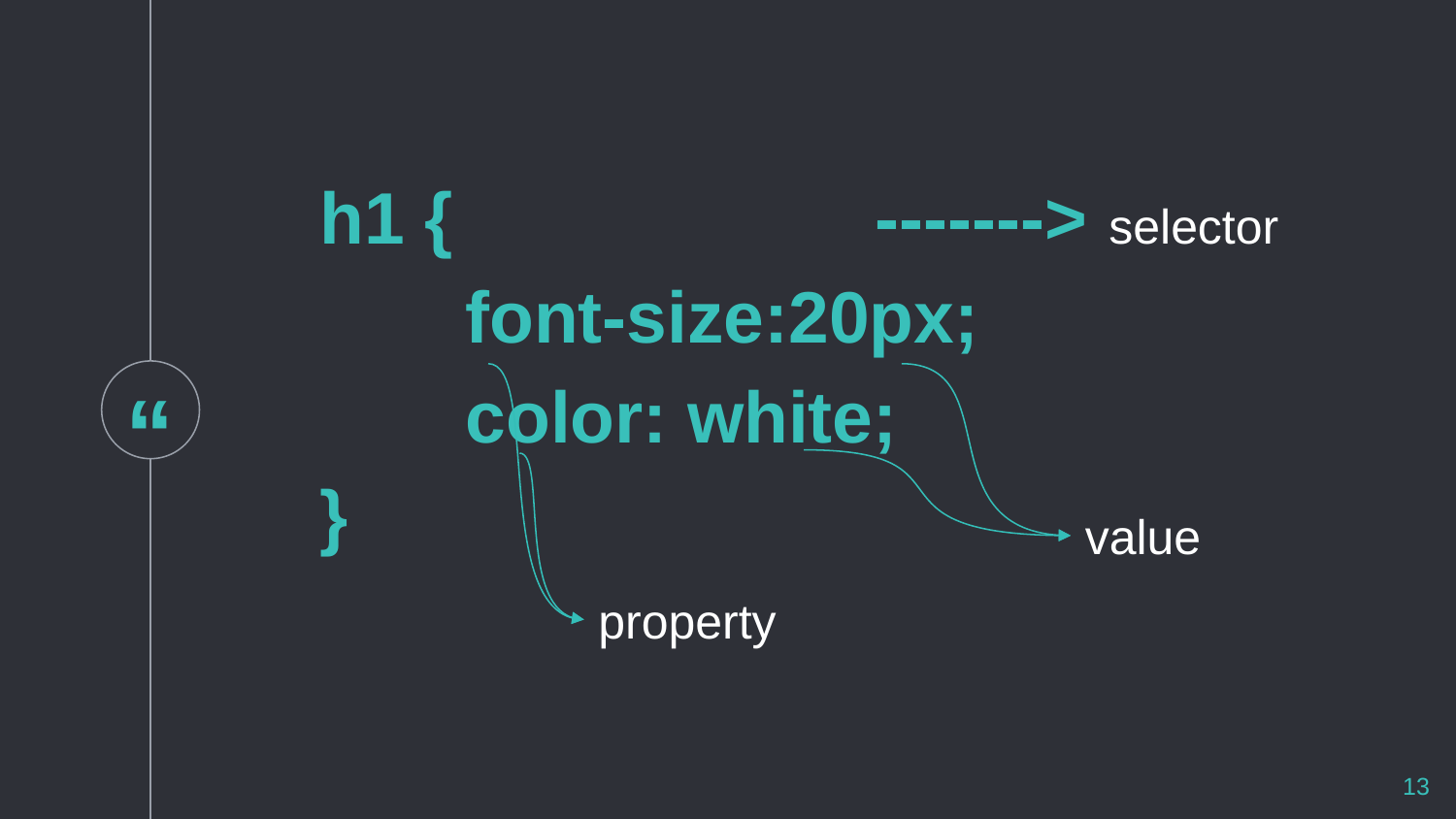

h1 {                     -------> selector
		font-size:20px;
		color: white;
	}
value
property
13